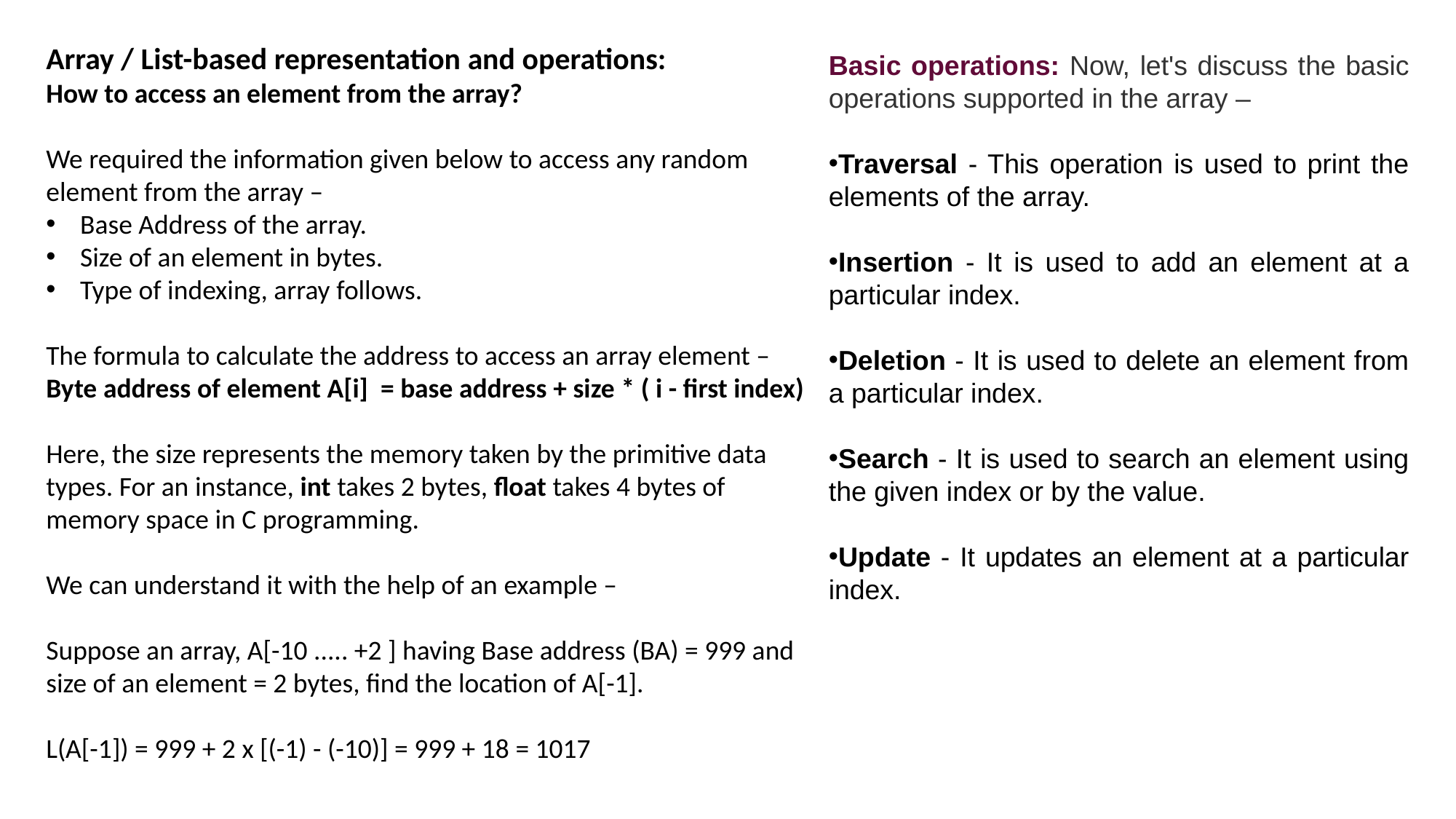

Array / List-based representation and operations:
How to access an element from the array?

We required the information given below to access any random element from the array –
Base Address of the array.
Size of an element in bytes.
Type of indexing, array follows.

The formula to calculate the address to access an array element –
Byte address of element A[i]  = base address + size * ( i - first index)

Here, the size represents the memory taken by the primitive data types. For an instance, int takes 2 bytes, float takes 4 bytes of memory space in C programming.

We can understand it with the help of an example –

Suppose an array, A[-10 ..... +2 ] having Base address (BA) = 999 and size of an element = 2 bytes, find the location of A[-1].

L(A[-1]) = 999 + 2 x [(-1) - (-10)] = 999 + 18 = 1017
Basic operations: Now, let's discuss the basic operations supported in the array –

Traversal - This operation is used to print the elements of the array.

Insertion - It is used to add an element at a particular index.

Deletion - It is used to delete an element from a particular index.

Search - It is used to search an element using the given index or by the value.

Update - It updates an element at a particular index.